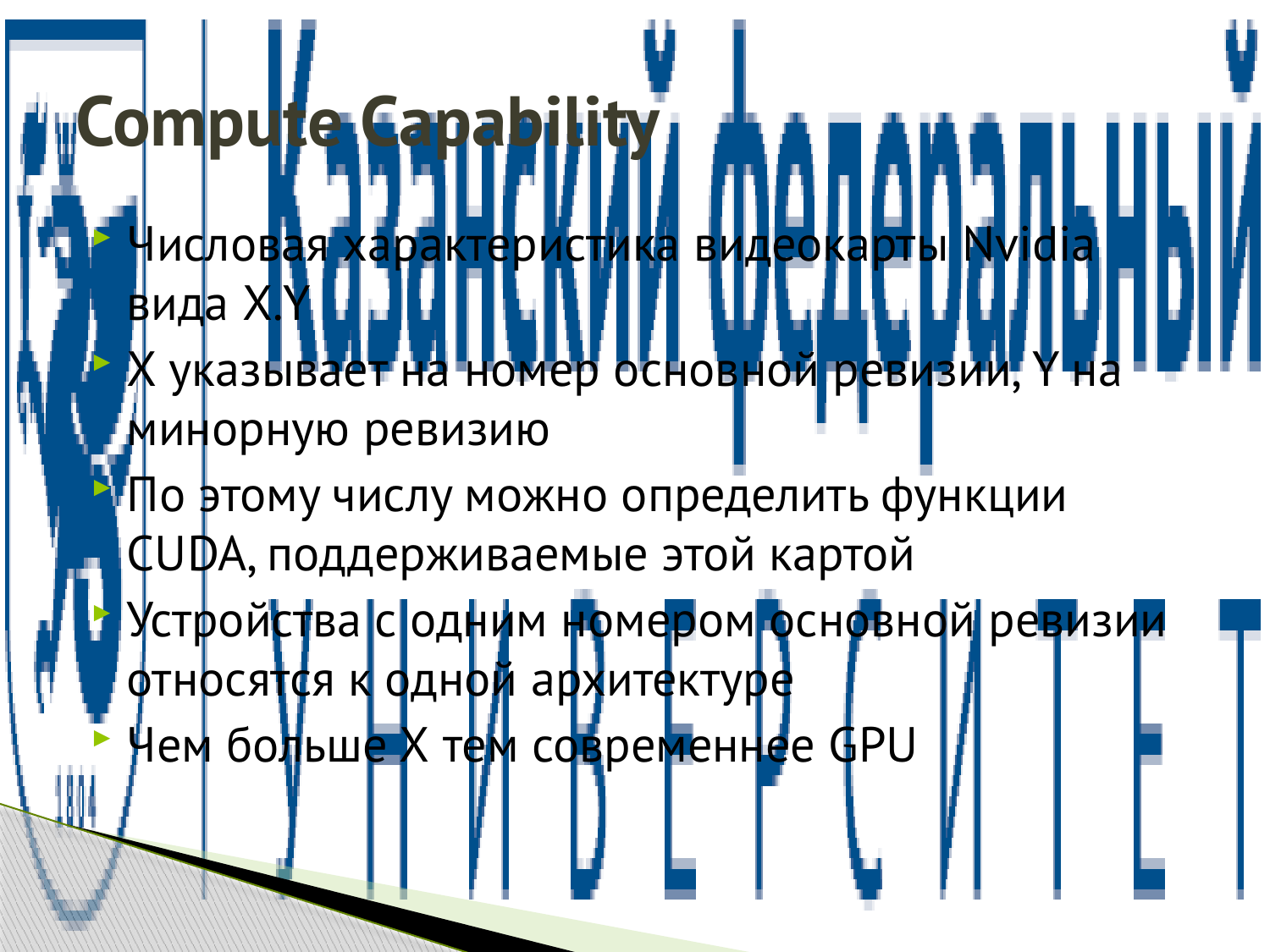

# Compute Capability
Числовая характеристика видеокарты Nvidia вида X.Y
X указывает на номер основной ревизии, Y на минорную ревизию
По этому числу можно определить функции CUDA, поддерживаемые этой картой
Устройства с одним номером основной ревизии относятся к одной архитектуре
Чем больше Х тем современнее GPU